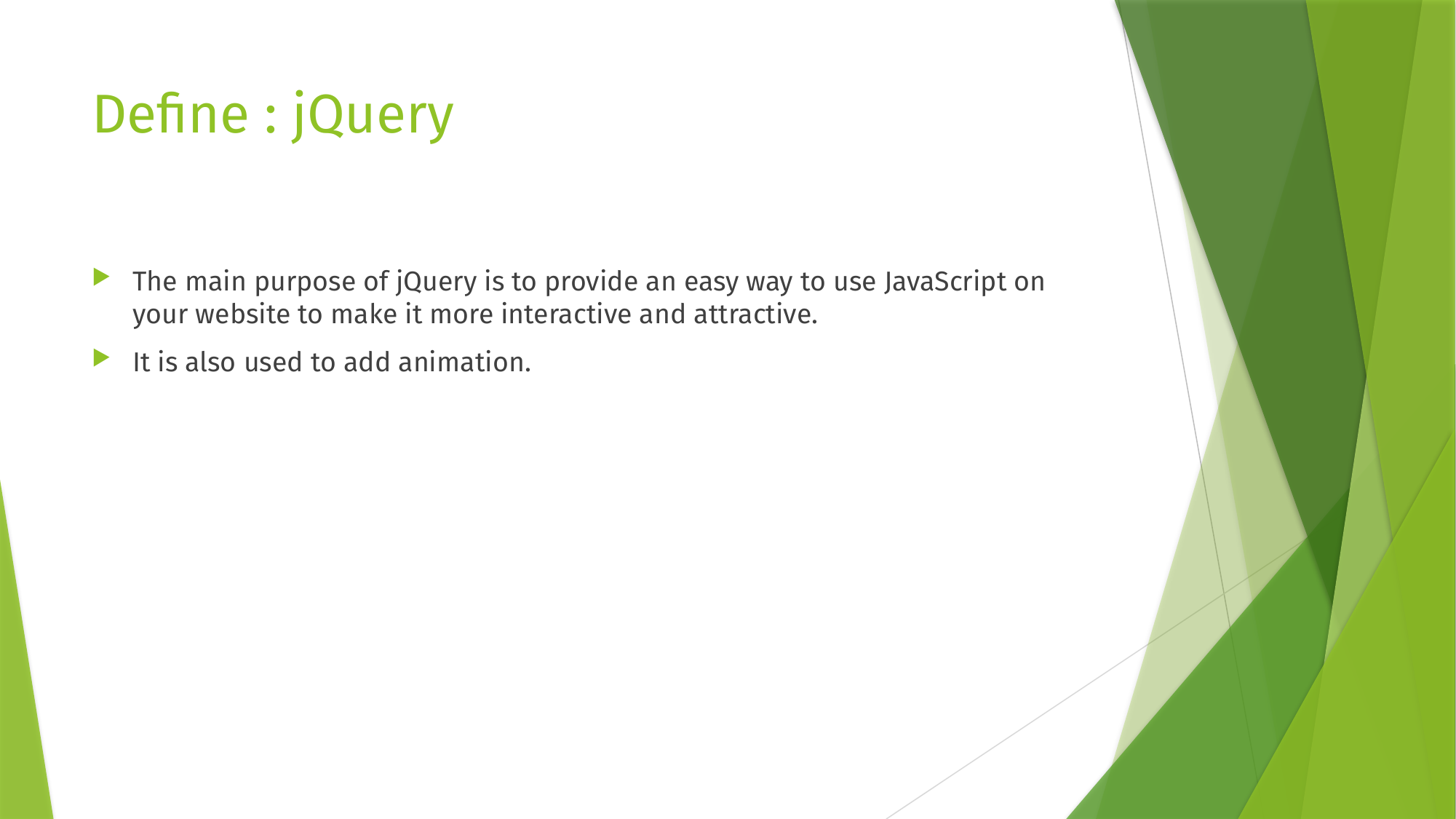

# Define : jQuery
The main purpose of jQuery is to provide an easy way to use JavaScript on your website to make it more interactive and attractive.
It is also used to add animation.